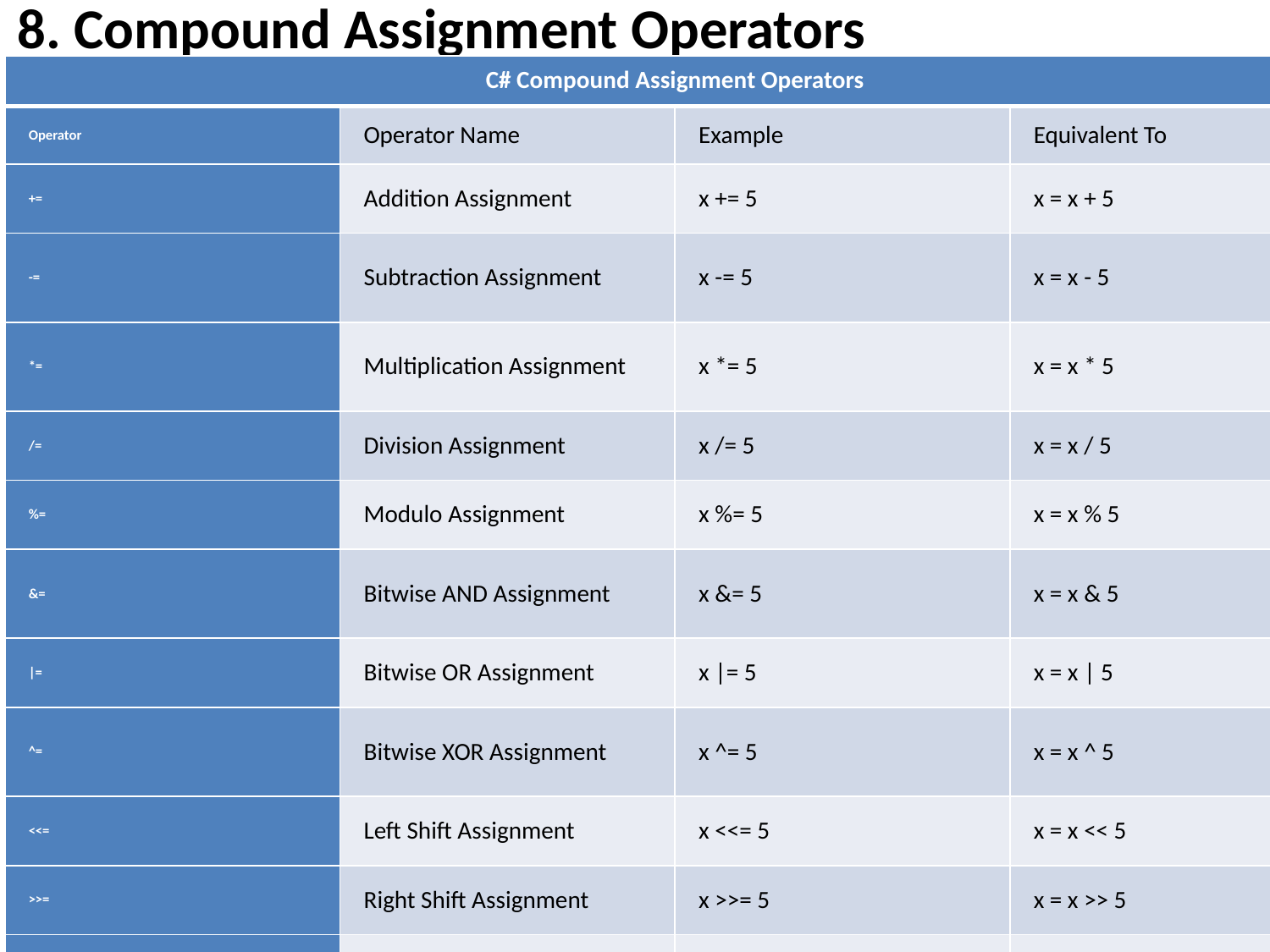

8. Compound Assignment Operators

| C# Compound Assignment Operators |  |  |  |
| --- | --- | --- | --- |
| Operator | Operator Name | Example | Equivalent To |
| += | Addition Assignment | x += 5 | x = x + 5 |
| -= | Subtraction Assignment | x -= 5 | x = x - 5 |
| \*= | Multiplication Assignment | x \*= 5 | x = x \* 5 |
| /= | Division Assignment | x /= 5 | x = x / 5 |
| %= | Modulo Assignment | x %= 5 | x = x % 5 |
| &= | Bitwise AND Assignment | x &= 5 | x = x & 5 |
| |= | Bitwise OR Assignment | x |= 5 | x = x | 5 |
| ^= | Bitwise XOR Assignment | x ^= 5 | x = x ^ 5 |
| <<= | Left Shift Assignment | x <<= 5 | x = x << 5 |
| >>= | Right Shift Assignment | x >>= 5 | x = x >> 5 |
| => | Lambda Operator | x => x\*x | Returns x\*x |